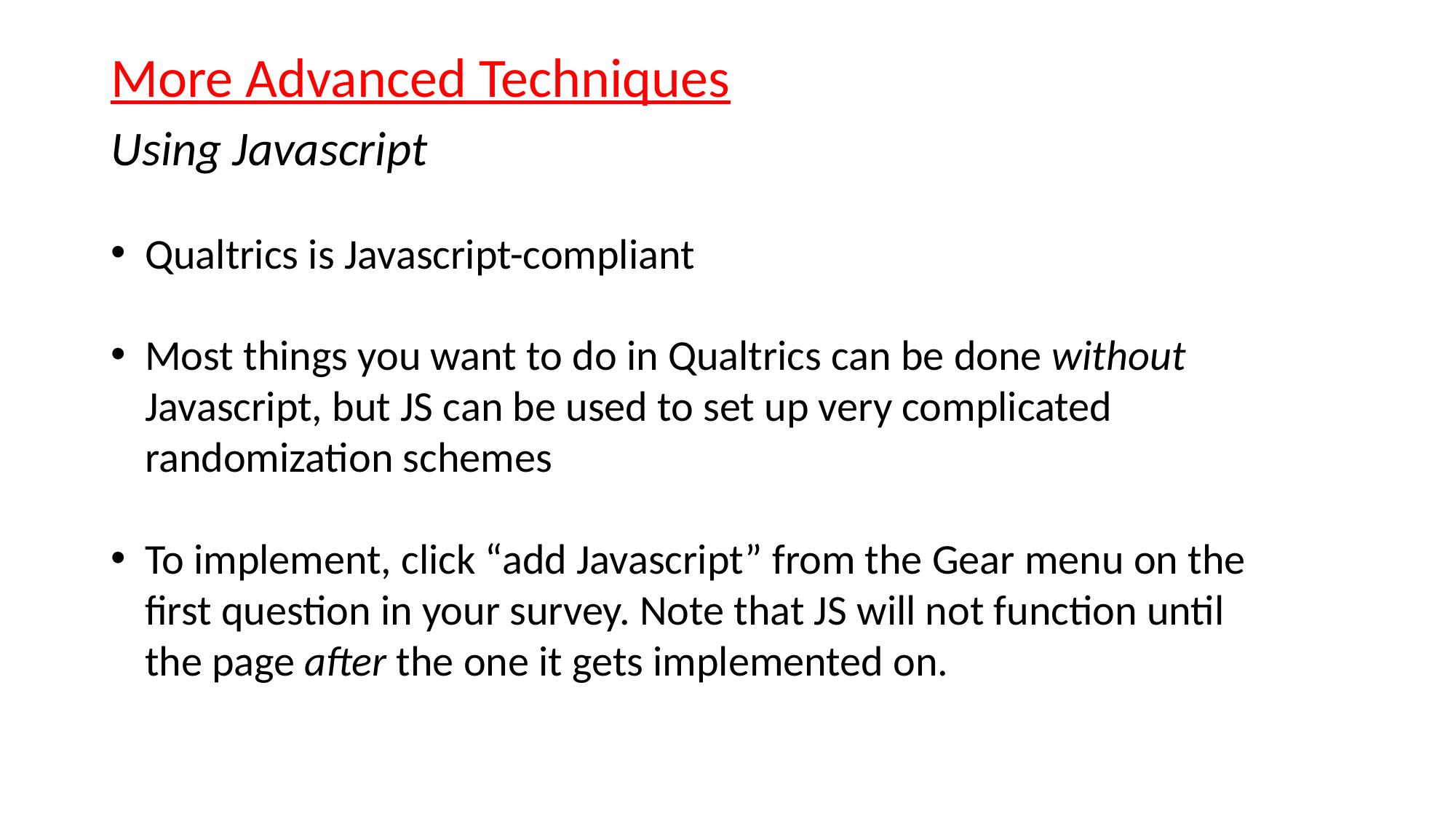

# More Advanced Techniques
Using Javascript
Qualtrics is Javascript-compliant
Most things you want to do in Qualtrics can be done without Javascript, but JS can be used to set up very complicated randomization schemes
To implement, click “add Javascript” from the Gear menu on the first question in your survey. Note that JS will not function until the page after the one it gets implemented on.